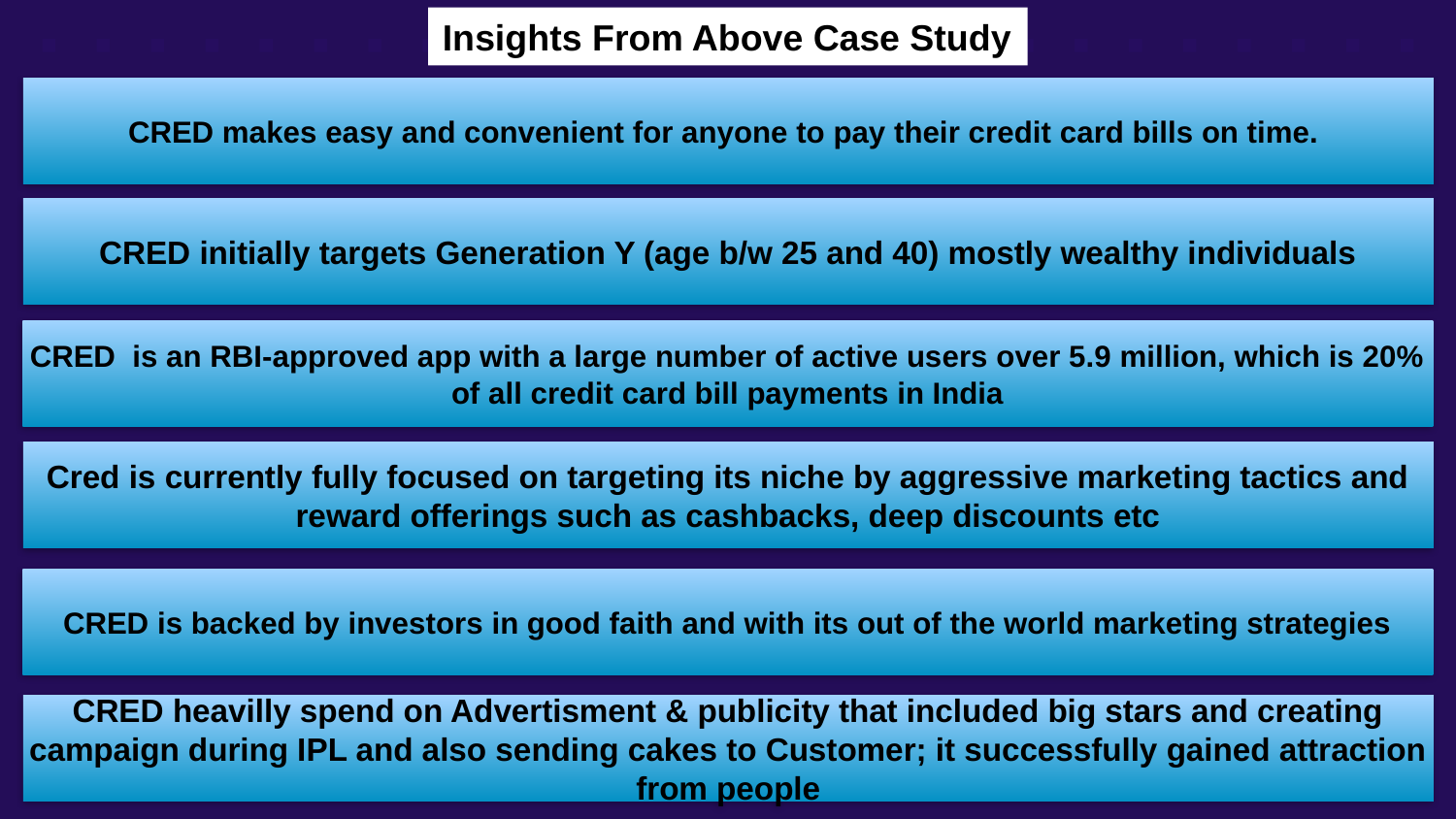

Insights From Above Case Study
CRED makes easy and convenient for anyone to pay their credit card bills on time.
CRED initially targets Generation Y (age b/w 25 and 40) mostly wealthy individuals
CRED  is an RBI-approved app with a large number of active users over 5.9 million, which is 20% of all credit card bill payments in India
Cred is currently fully focused on targeting its niche by aggressive marketing tactics and reward offerings such as cashbacks, deep discounts etc
CRED is backed by investors in good faith and with its out of the world marketing strategies
CRED heavilly spend on Advertisment & publicity that included big stars and creating campaign during IPL and also sending cakes to Customer; it successfully gained attraction from people